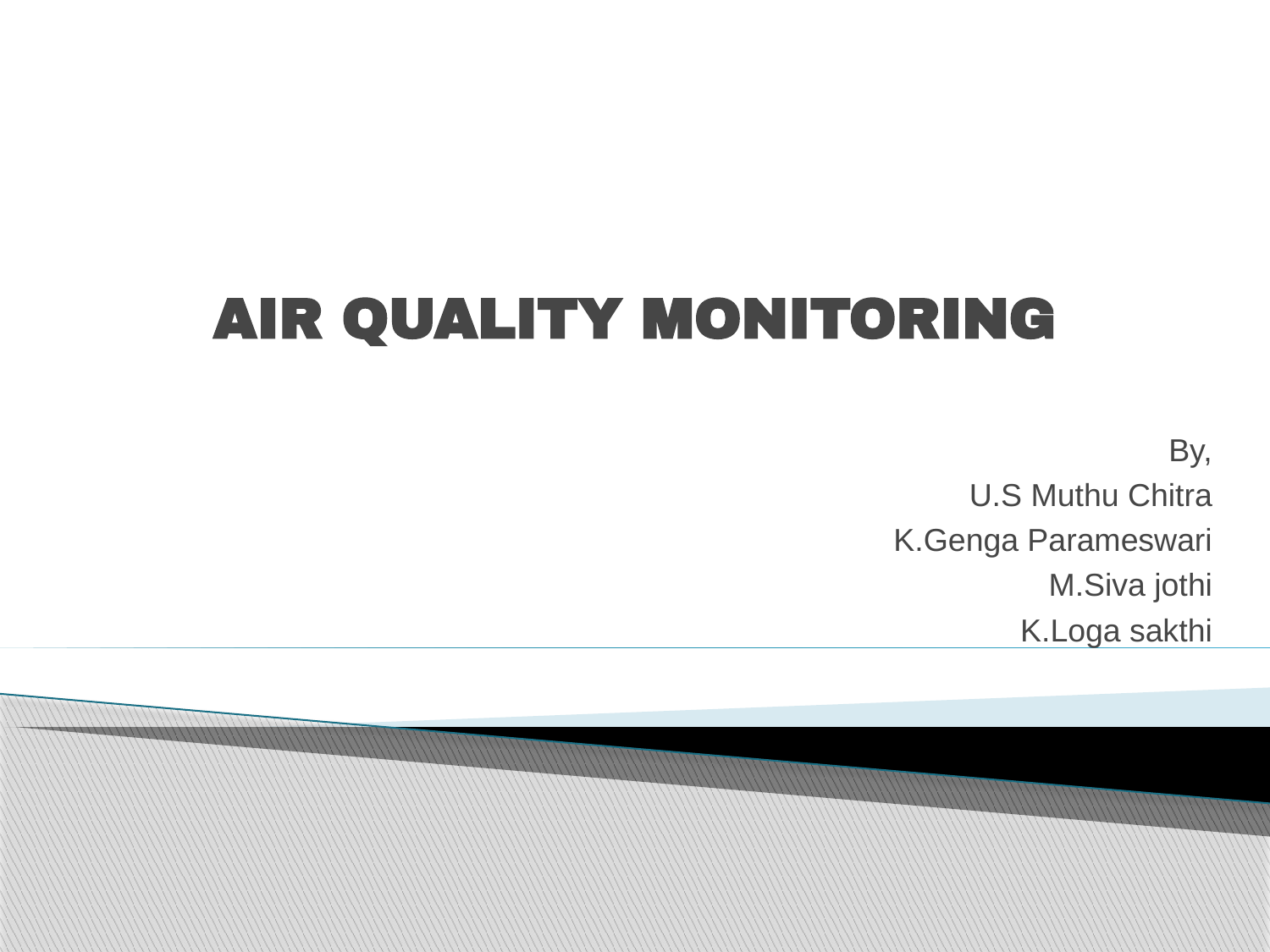

# AIR QUALITY MONITORING
By,
U.S Muthu Chitra
K.Genga Parameswari
M.Siva jothi
K.Loga sakthi